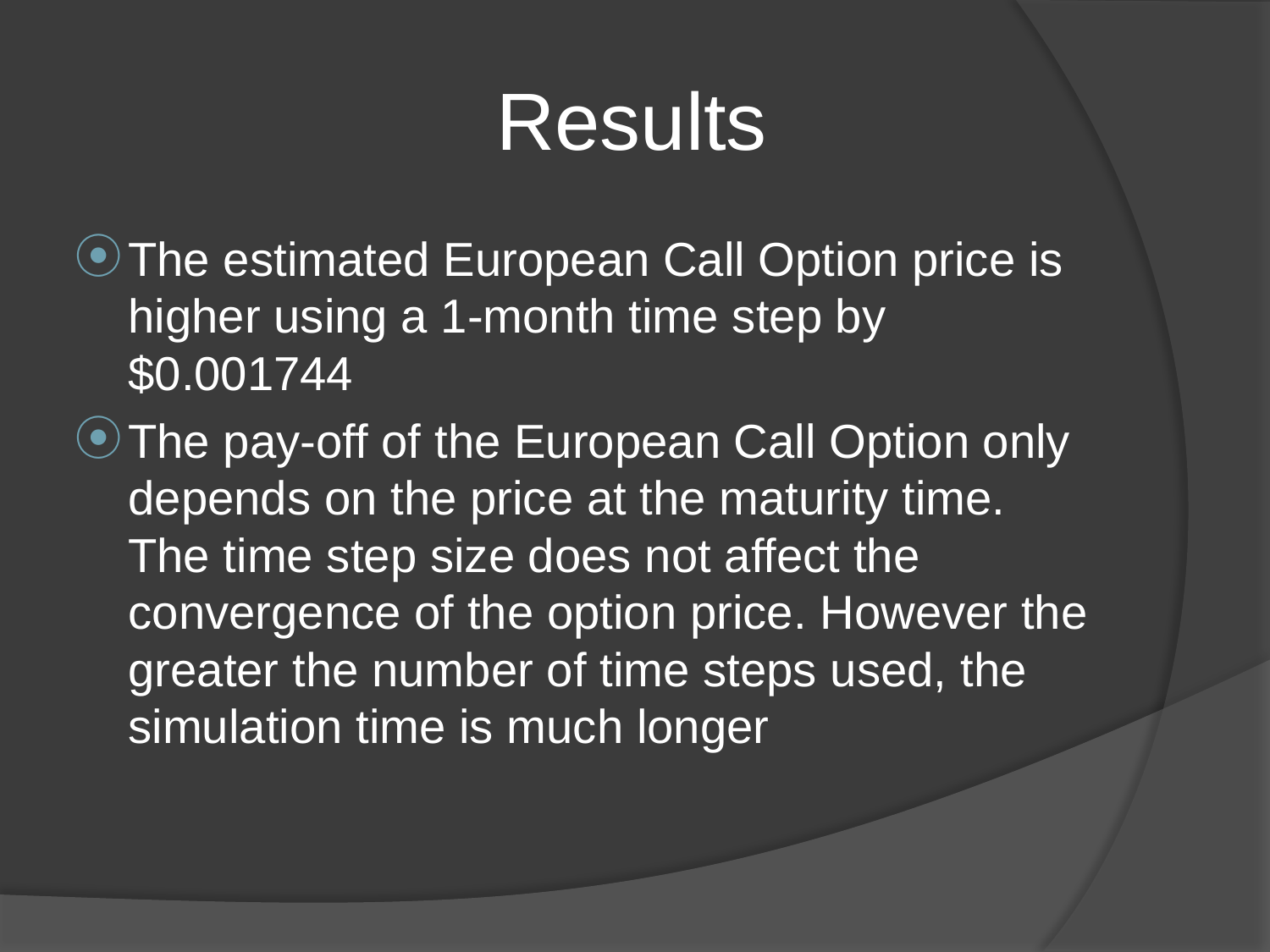

# Results
The estimated European Call Option price is higher using a 1-month time step by $0.001744
The pay-off of the European Call Option only depends on the price at the maturity time. The time step size does not affect the convergence of the option price. However the greater the number of time steps used, the simulation time is much longer